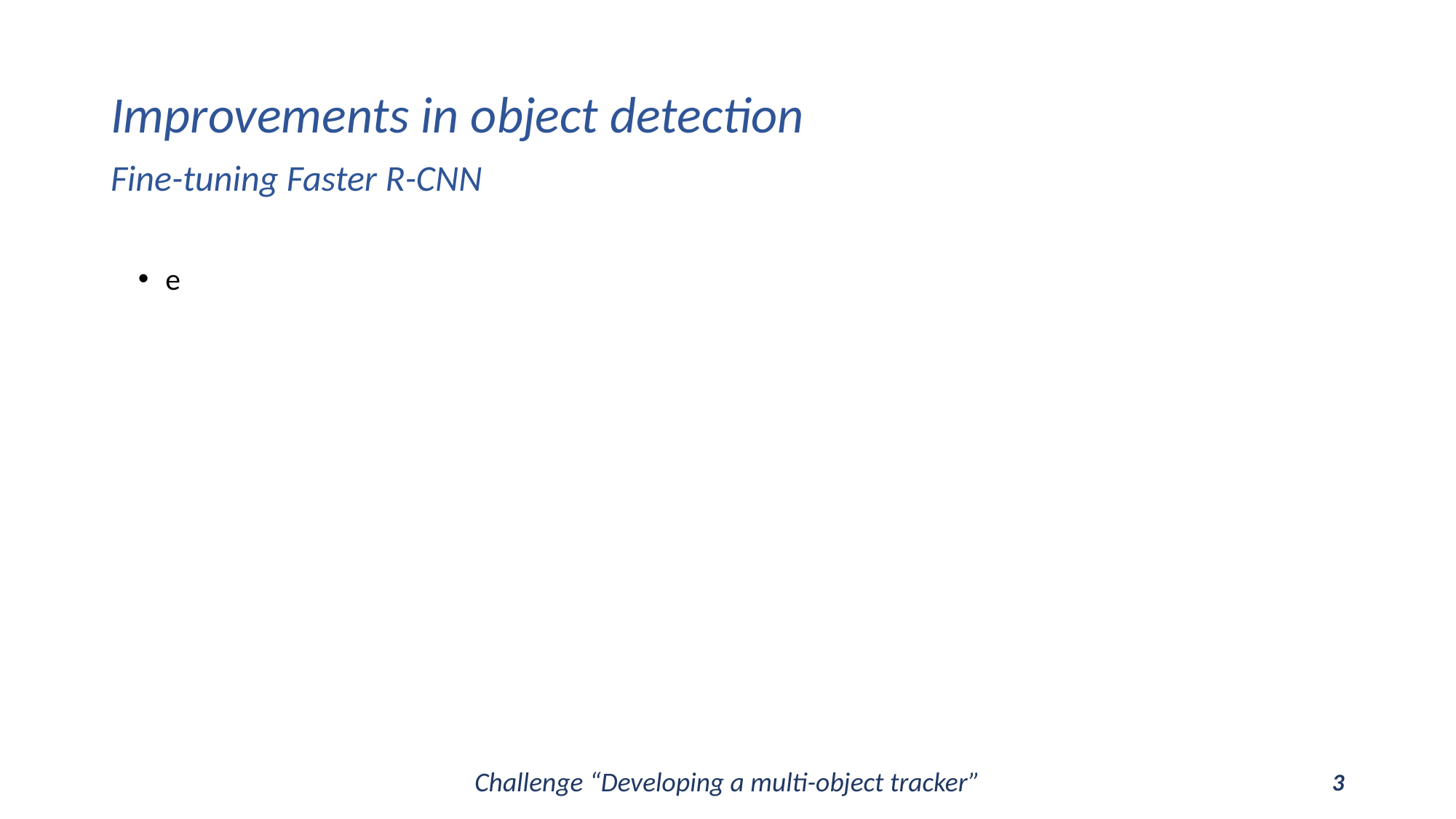

# Improvements in object detection
Fine-tuning Faster R-CNN

e
Challenge “Developing a multi-object tracker”
3